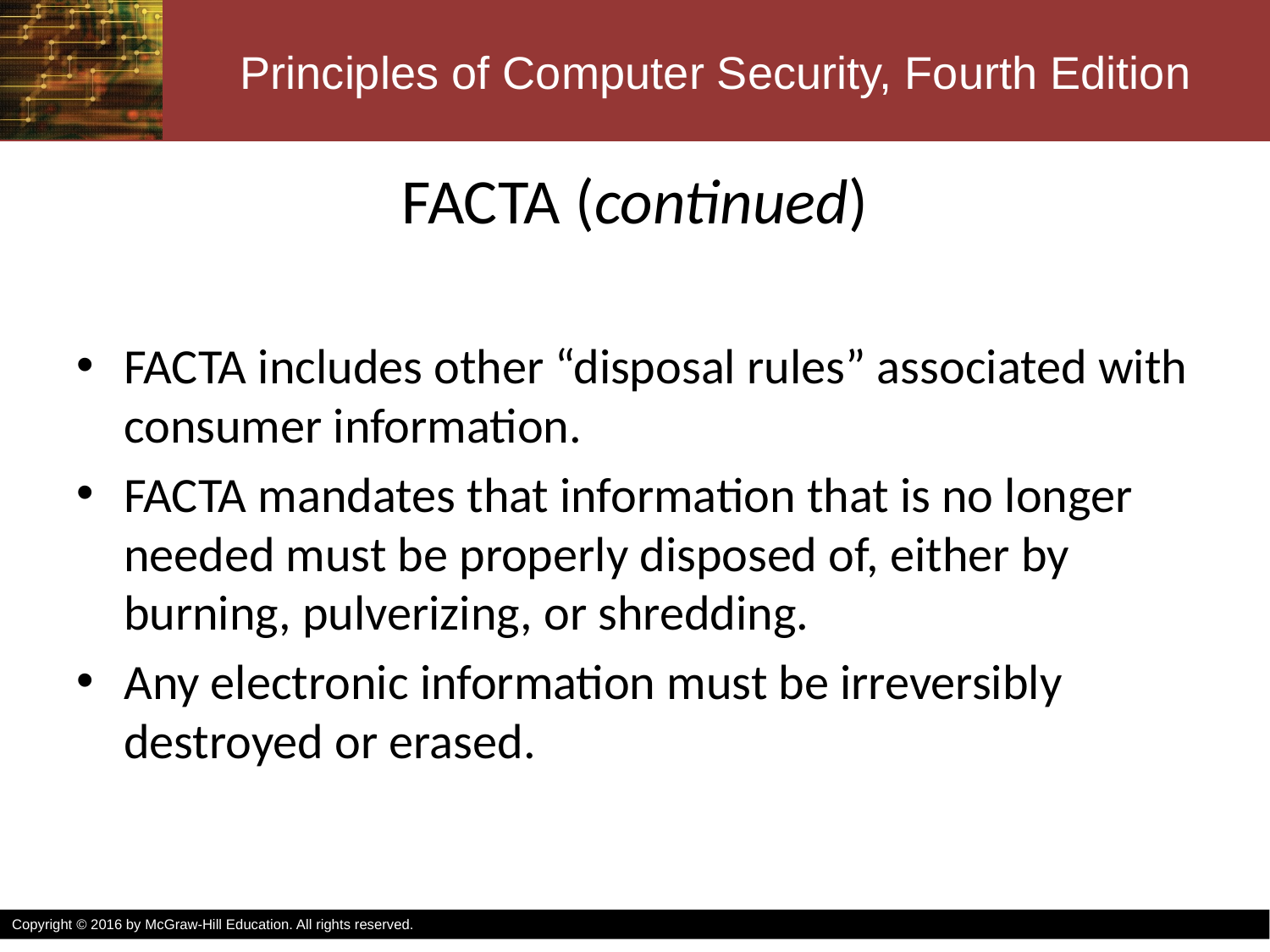

# FACTA (continued)
FACTA includes other “disposal rules” associated with consumer information.
FACTA mandates that information that is no longer needed must be properly disposed of, either by burning, pulverizing, or shredding.
Any electronic information must be irreversibly destroyed or erased.